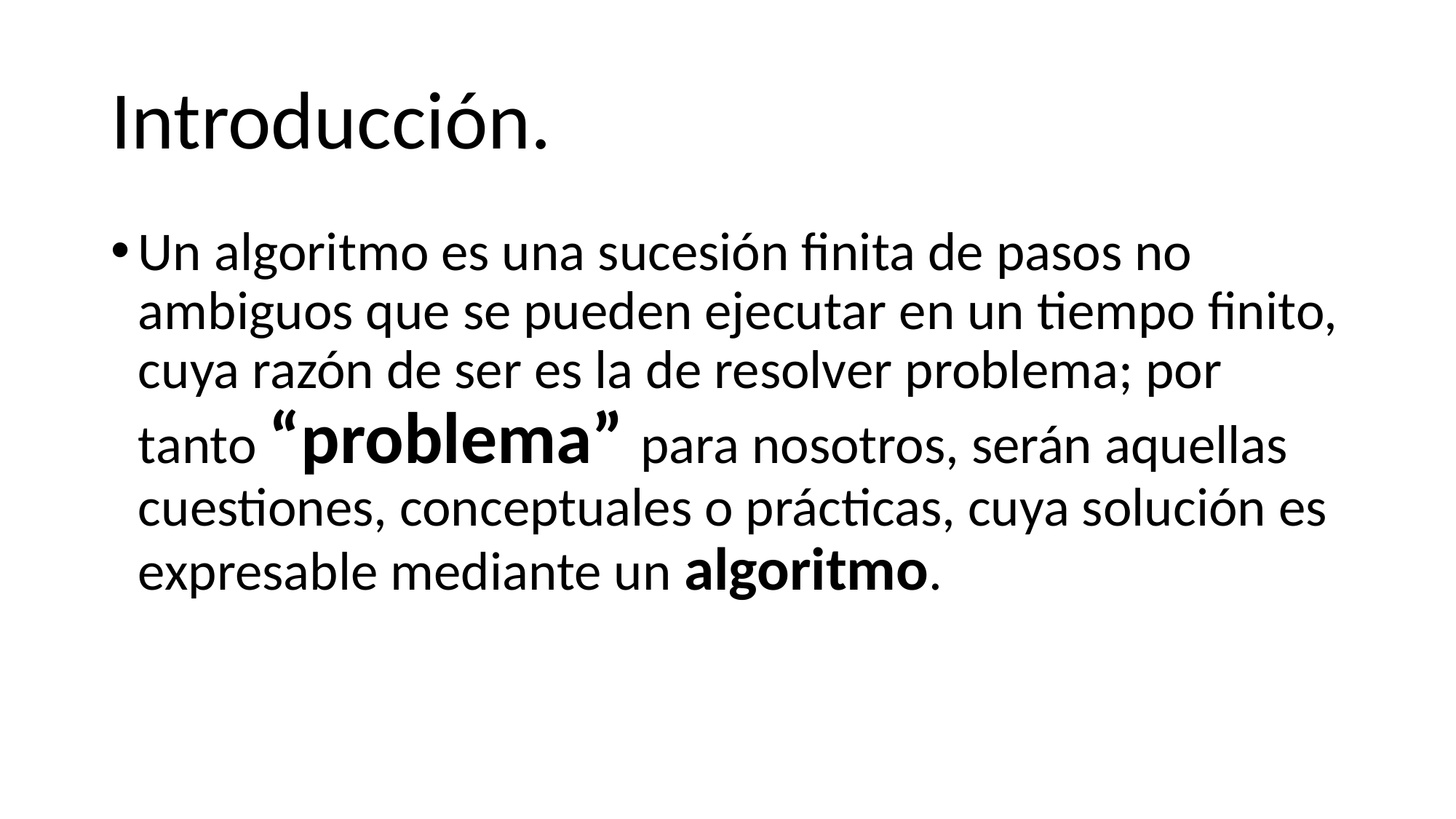

# Introducción.
Un algoritmo es una sucesión finita de pasos no ambiguos que se pueden ejecutar en un tiempo finito, cuya razón de ser es la de resolver problema; por tanto “problema” para nosotros, serán aquellas cuestiones, conceptuales o prácticas, cuya solución es expresable mediante un algoritmo.